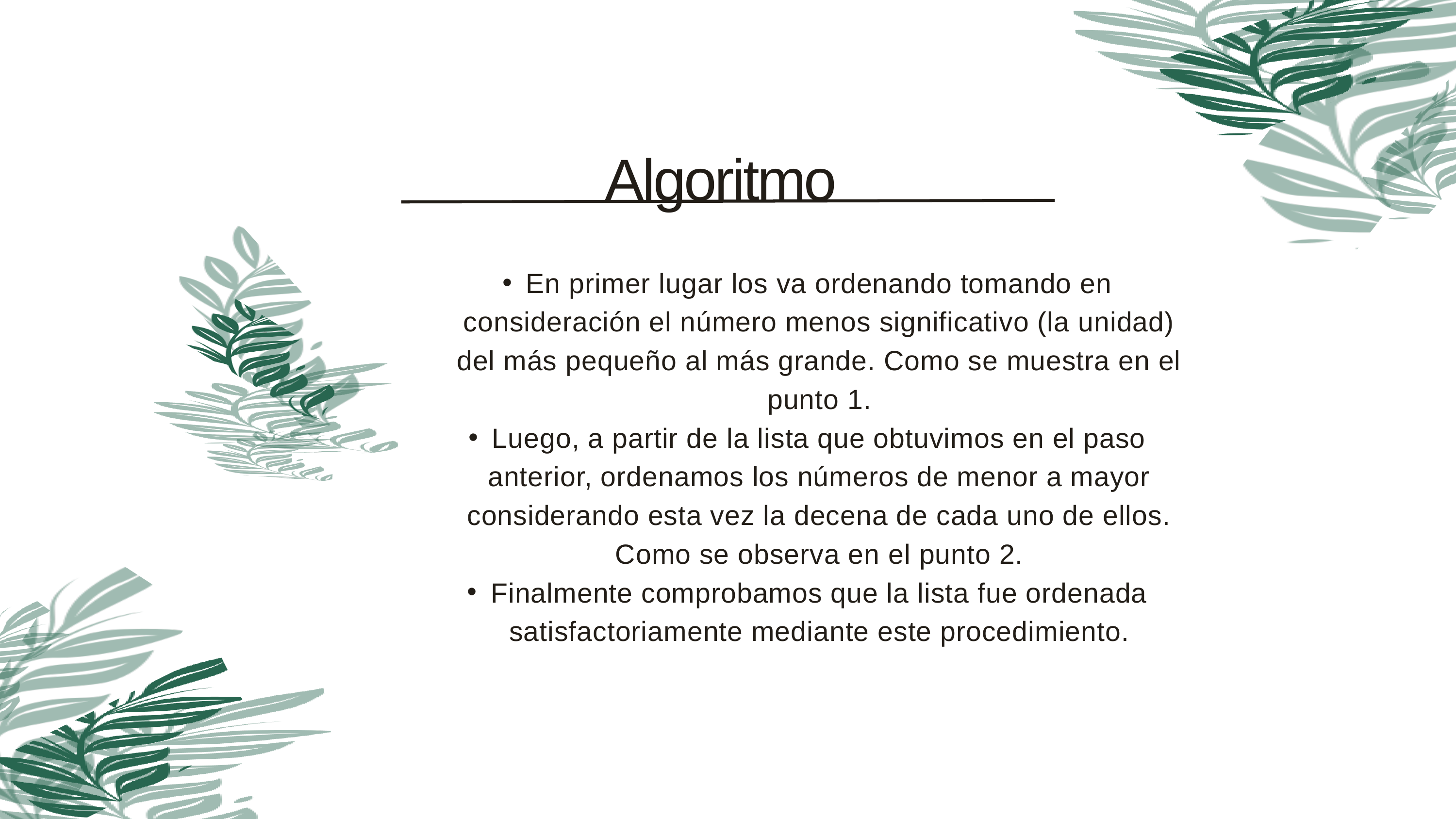

Algoritmo

En primer lugar los va ordenando tomando en consideración el número menos significativo (la unidad) del más pequeño al más grande. Como se muestra en el punto 1.
Luego, a partir de la lista que obtuvimos en el paso anterior, ordenamos los números de menor a mayor considerando esta vez la decena de cada uno de ellos. Como se observa en el punto 2.
Finalmente comprobamos que la lista fue ordenada satisfactoriamente mediante este procedimiento.